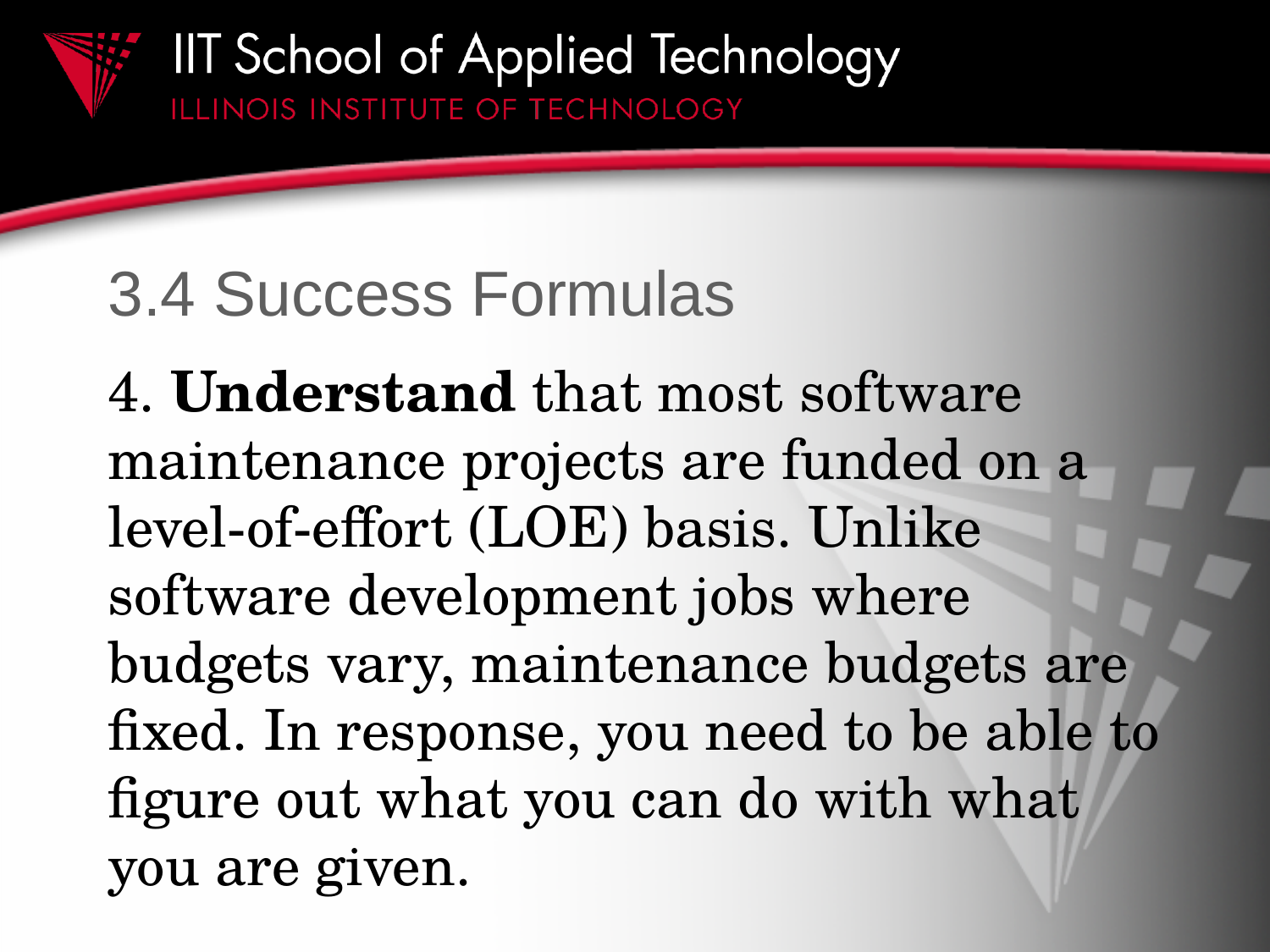

# 3.4 Success Formulas
4. Understand that most software maintenance projects are funded on a level-of-effort (LOE) basis. Unlike software development jobs where budgets vary, maintenance budgets are fixed. In response, you need to be able to figure out what you can do with what you are given.